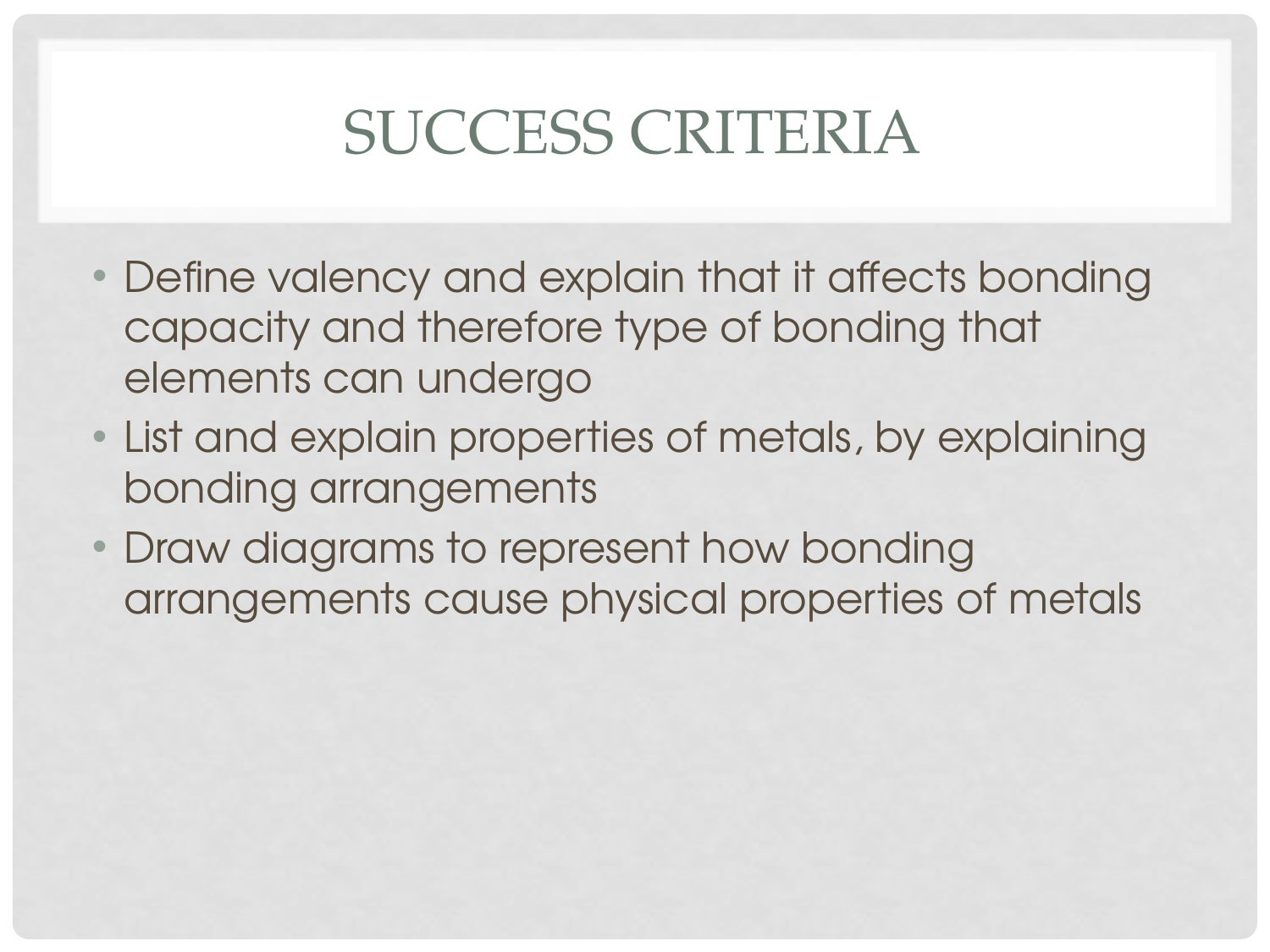

# Success Criteria
Define valency and explain that it affects bonding capacity and therefore type of bonding that elements can undergo
List and explain properties of metals, by explaining bonding arrangements
Draw diagrams to represent how bonding arrangements cause physical properties of metals